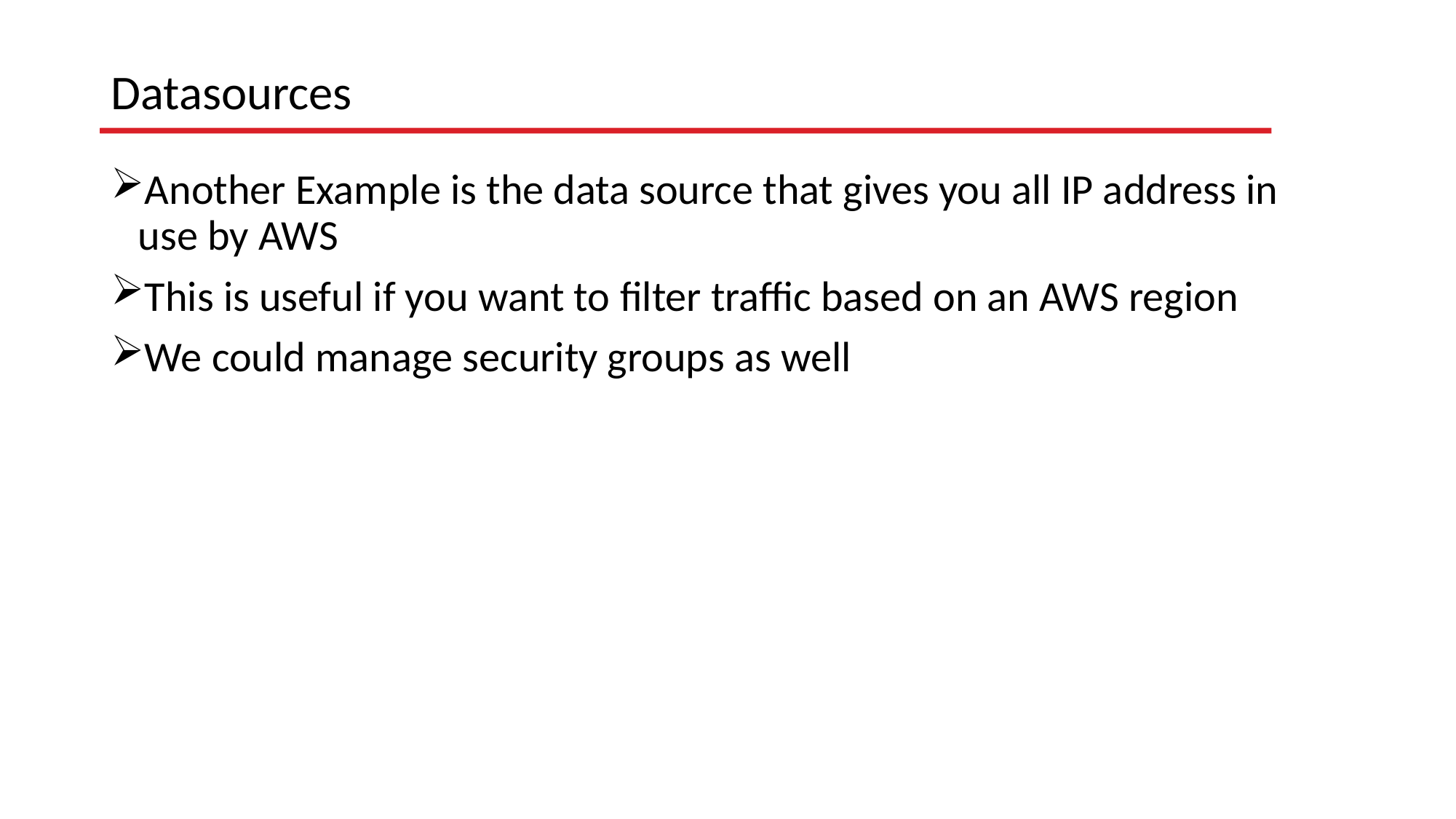

# Datasources

Another Example is the data source that gives you all IP address in use by AWS
This is useful if you want to filter traffic based on an AWS region
We could manage security groups as well